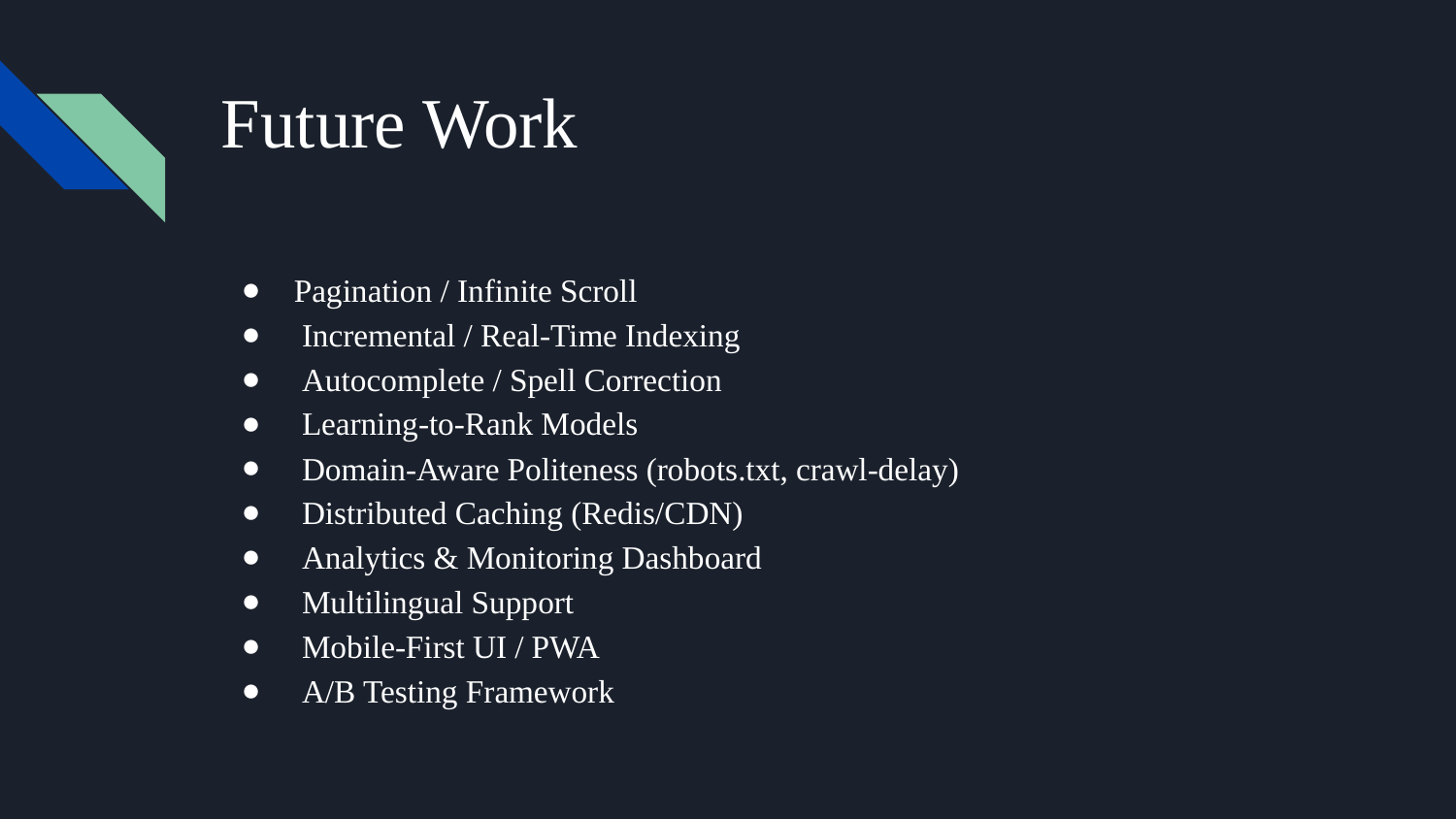

# Future Work
Pagination / Infinite Scroll
 Incremental / Real-Time Indexing
 Autocomplete / Spell Correction
 Learning-to-Rank Models
 Domain-Aware Politeness (robots.txt, crawl-delay)
 Distributed Caching (Redis/CDN)
 Analytics & Monitoring Dashboard
 Multilingual Support
 Mobile-First UI / PWA
 A/B Testing Framework